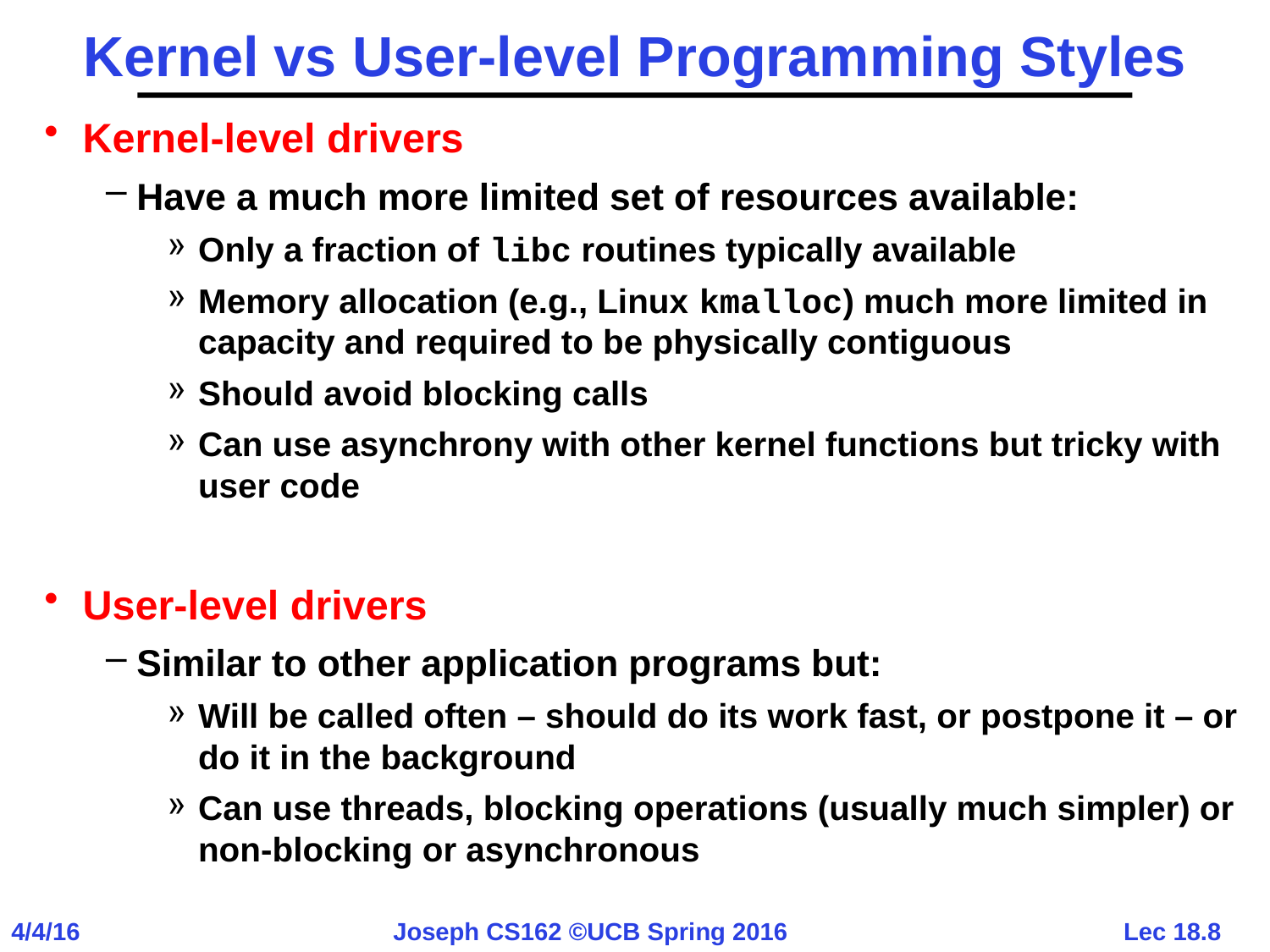

# Kernel vs User-level Programming Styles
Kernel-level drivers
Have a much more limited set of resources available:
Only a fraction of libc routines typically available
Memory allocation (e.g., Linux kmalloc) much more limited in capacity and required to be physically contiguous
Should avoid blocking calls
Can use asynchrony with other kernel functions but tricky with user code

User-level drivers
Similar to other application programs but:
Will be called often – should do its work fast, or postpone it – or do it in the background
Can use threads, blocking operations (usually much simpler) or non-blocking or asynchronous